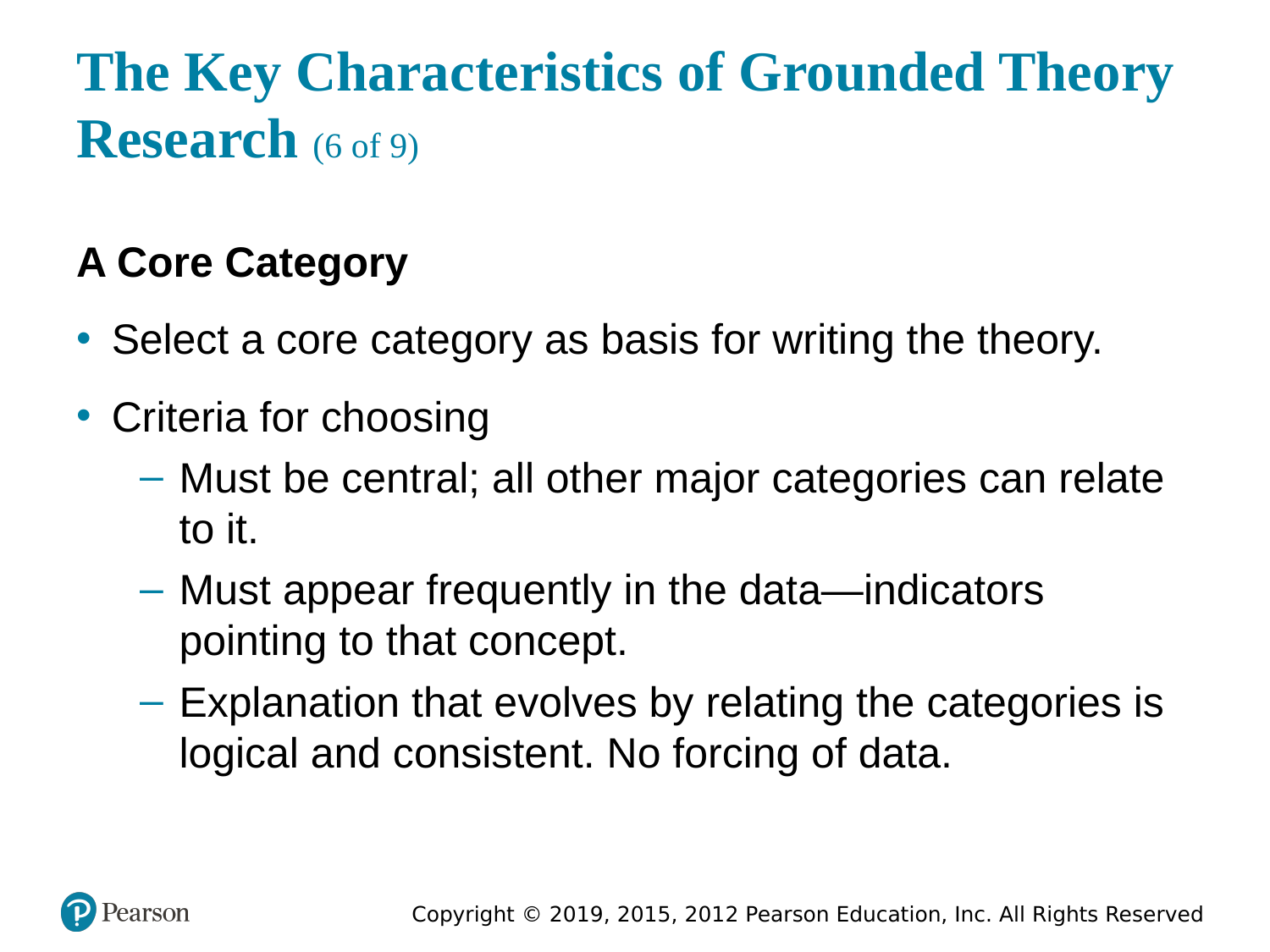

# The Key Characteristics of Grounded Theory Research (6 of 9)
A Core Category
Select a core category as basis for writing the theory.
Criteria for choosing
Must be central; all other major categories can relate to it.
Must appear frequently in the data—indicators pointing to that concept.
Explanation that evolves by relating the categories is logical and consistent. No forcing of data.